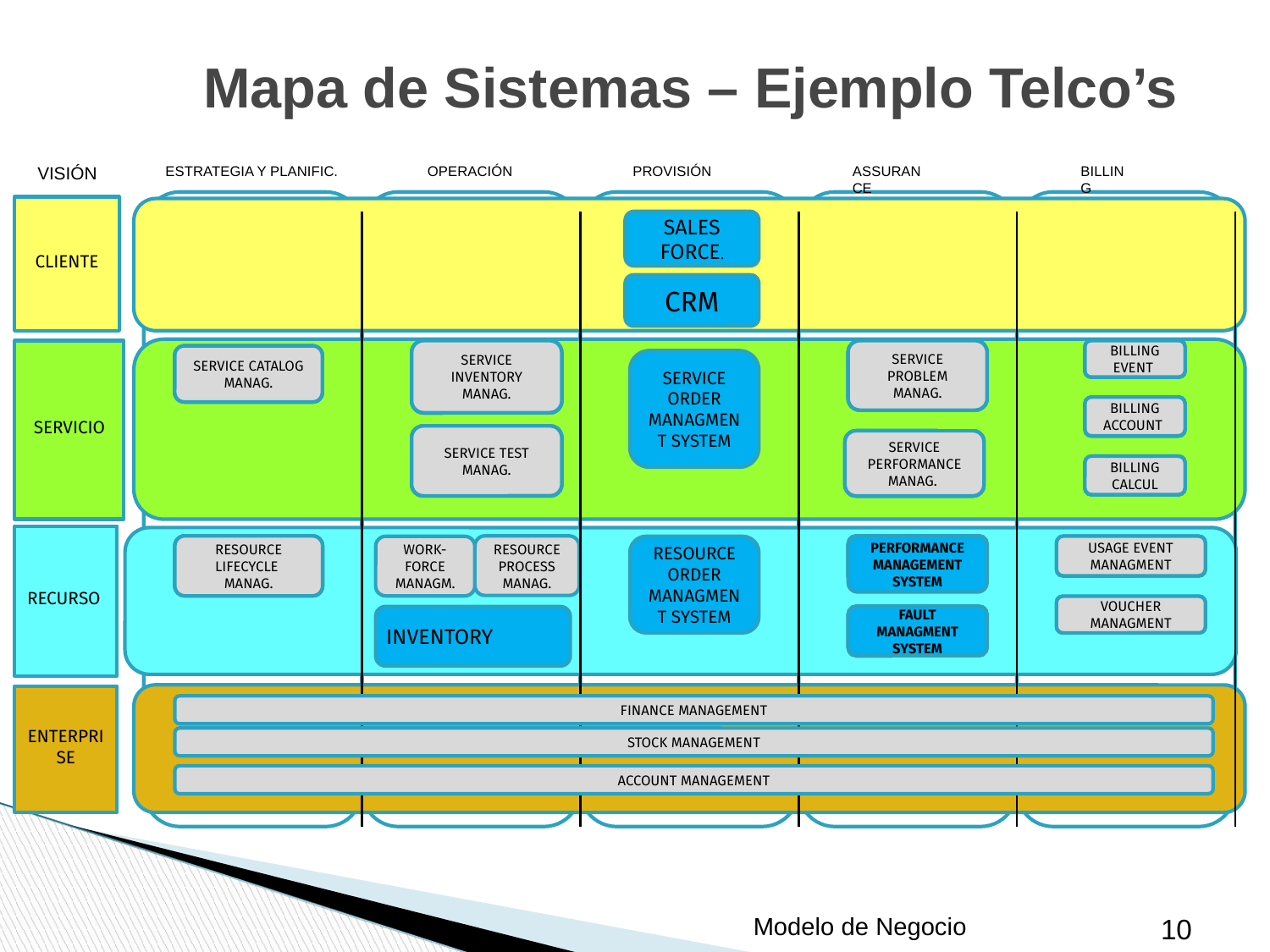

Mapa de Sistemas – Ejemplo Telco’s
VISIÓN
ESTRATEGIA Y PLANIFIC.
OPERACIÓN
PROVISIÓN
ASSURANCE
BILLING

CLIENTE

SALES FORCE.
CRM

SERVICIO
SERVICE INVENTORY MANAG.
SERVICE INVENTORY MANAG.
SERVICE INVENTORY MANAG.
SERVICE INVENTORY MANAG.
SERVICE PROBLEM MANAG.
SERVICE PROBLEM MANAG.
SERVICE PROBLEM MANAG.
SERVICE PROBLEM MANAG.
BILLING
EVENT
BILLING
EVENT
BILLING
EVENT
BILLING
EVENT
SERVICE CATALOG MANAG.
SERVICE CATALOG MANAG.
SERVICE CATALOG MANAG.
SERVICE CATALOG MANAG.
SERVICE ORDER MANAGMENT SYSTEM
BILLING
ACCOUNT
BILLING
ACCOUNT
BILLING
ACCOUNT
BILLING
ACCOUNT
SERVICE TEST MANAG.
SERVICE TEST MANAG.
SERVICE TEST MANAG.
SERVICE TEST MANAG.
SERVICE PERFORMANCE MANAG.
SERVICE PERFORMANCE MANAG.
SERVICE PERFORMANCE MANAG.
SERVICE PERFORMANCE MANAG.
BILLING
CALCUL
BILLING
CALCUL
BILLING
CALCUL
BILLING
CALCUL
RECURSO

RESOURCE LIFECYCLE  MANAG.
RESOURCE LIFECYCLE  MANAG.
RESOURCE LIFECYCLE  MANAG.
RESOURCE LIFECYCLE  MANAG.
RESOURCE PROCESS MANAG.
RESOURCE PERFORMANCE
RESOURCE PERFORMANCE
RESOURCE PERFORMANCE
PERFORMANCE MANAGEMENT SYSTEM
USAGE EVENT MANAGMENT
WORK- FORCE MANAGM.
RESOURCE ORDER MANAGMENT SYSTEM
USAGE EVENT MANAGMENT
USAGE EVENT MANAGMENT
VOUCHER MANAGMENT
VOUCHER MANAGMENT
VOUCHER MANAGMENT
FAULT MANAGMENT
FAULT MANAGMENT
FAULT MANAGMENT SYSTEM
INVENTORY

ENTERPRISE
FINANCE MANAGEMENT
STOCK MANAGEMENT
ACCOUNT MANAGEMENT
Modelo de Negocio
10